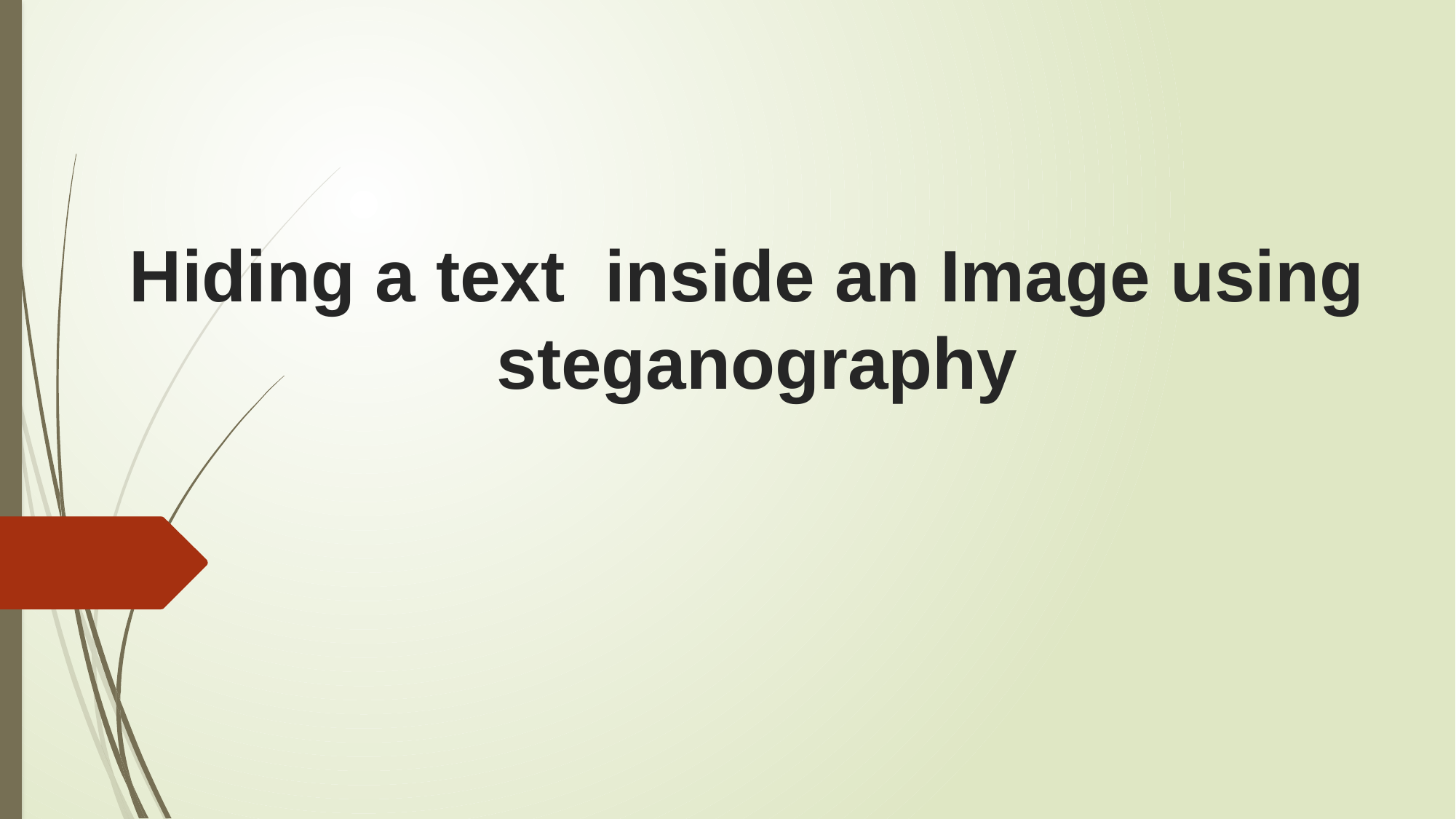

# Hiding a text  inside an Image using  steganography